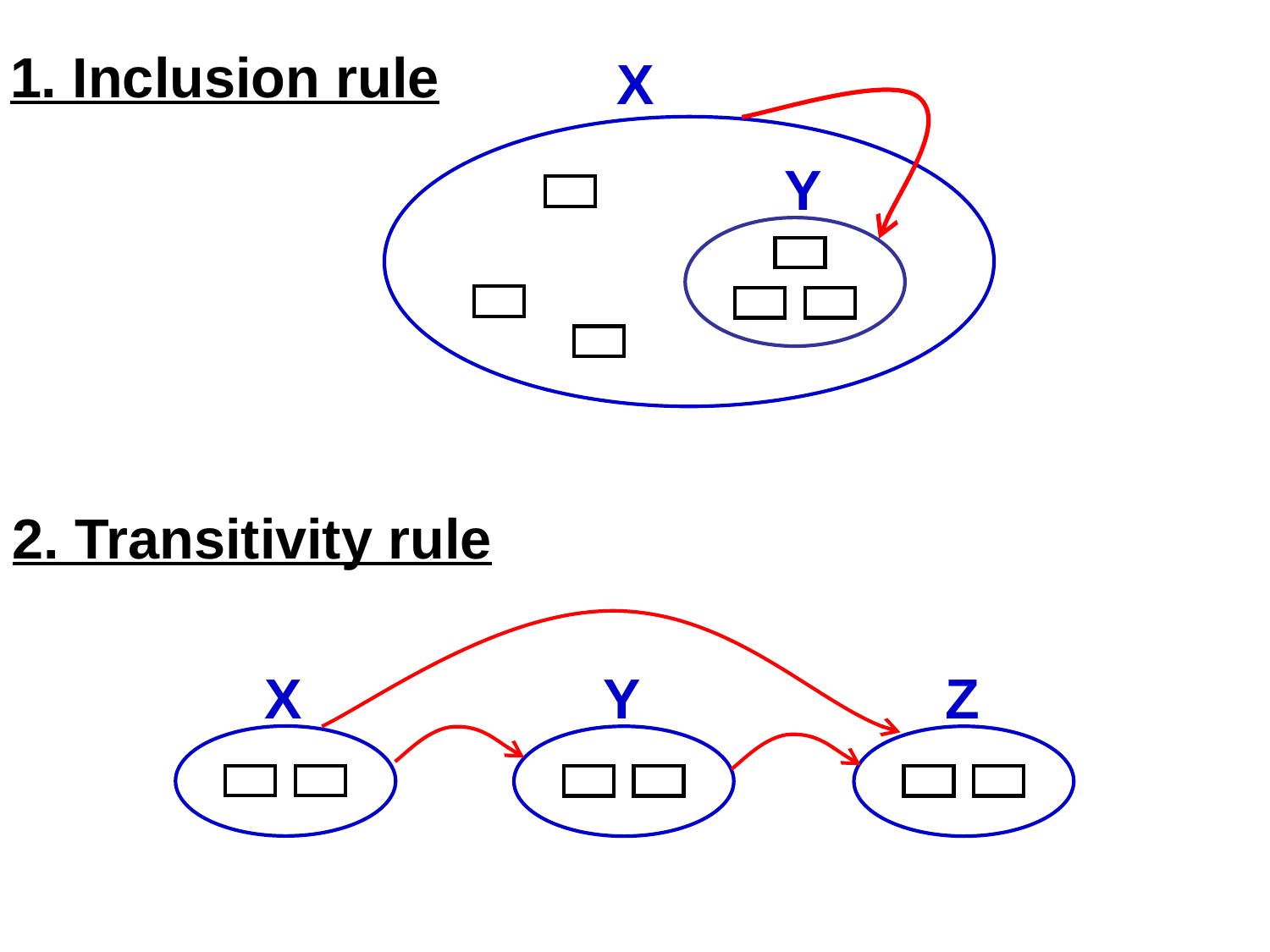

1. Inclusion rule
X

Y

2. Transitivity rule

X

Y

Z